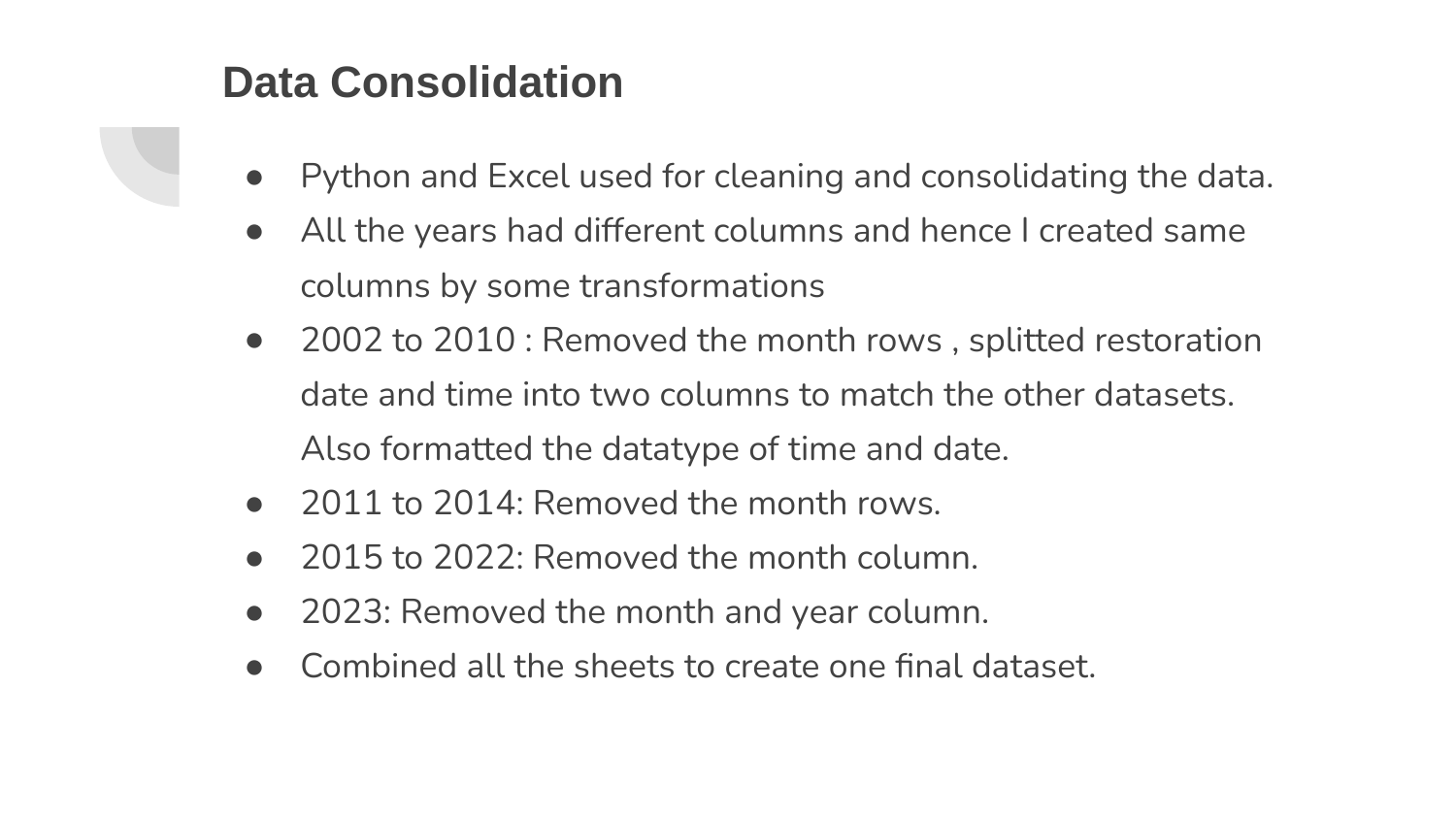

# Data Consolidation
Python and Excel used for cleaning and consolidating the data.
All the years had different columns and hence I created same columns by some transformations
2002 to 2010 : Removed the month rows , splitted restoration date and time into two columns to match the other datasets. Also formatted the datatype of time and date.
2011 to 2014: Removed the month rows.
2015 to 2022: Removed the month column.
2023: Removed the month and year column.
Combined all the sheets to create one final dataset.